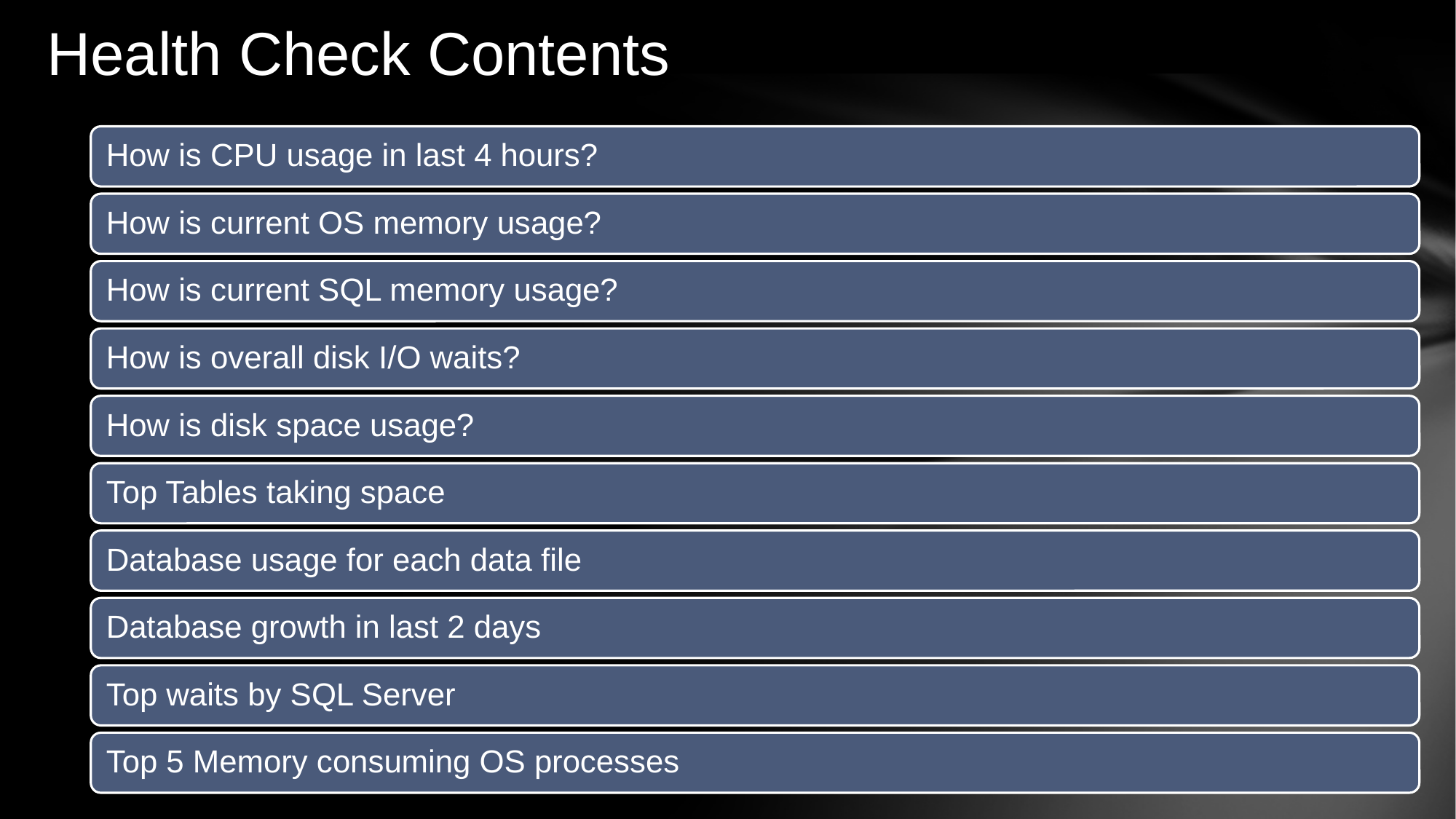

Health Check Contents
How is CPU usage in last 4 hours?
How is current OS memory usage?
How is current SQL memory usage?
How is overall disk I/O waits?
How is disk space usage?
Top Tables taking space
Database usage for each data file
Database growth in last 2 days
Top waits by SQL Server
Top 5 Memory consuming OS processes